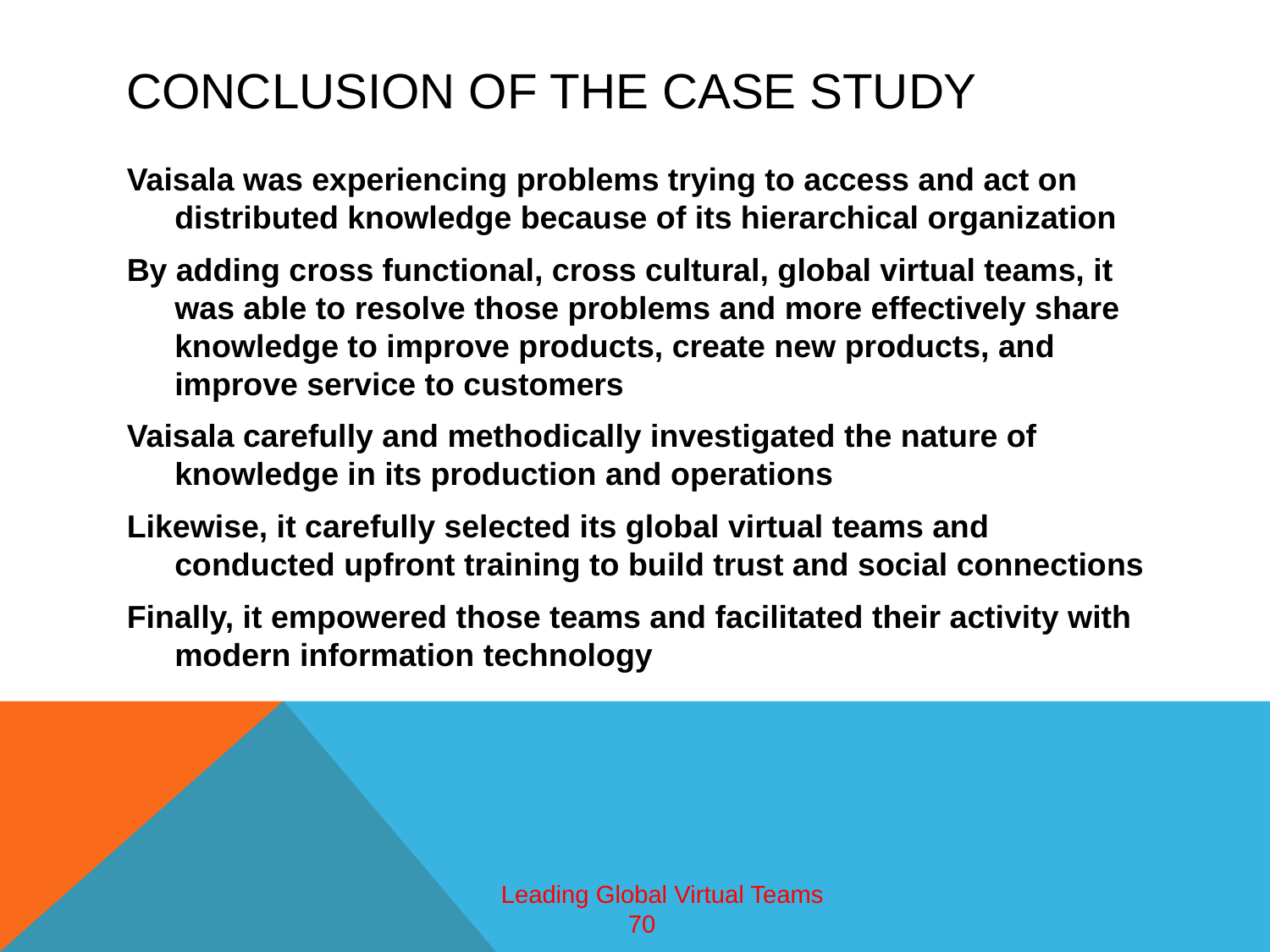

# Conclusion of the case study
Vaisala was experiencing problems trying to access and act on distributed knowledge because of its hierarchical organization
By adding cross functional, cross cultural, global virtual teams, it was able to resolve those problems and more effectively share knowledge to improve products, create new products, and improve service to customers
Vaisala carefully and methodically investigated the nature of knowledge in its production and operations
Likewise, it carefully selected its global virtual teams and conducted upfront training to build trust and social connections
Finally, it empowered those teams and facilitated their activity with modern information technology